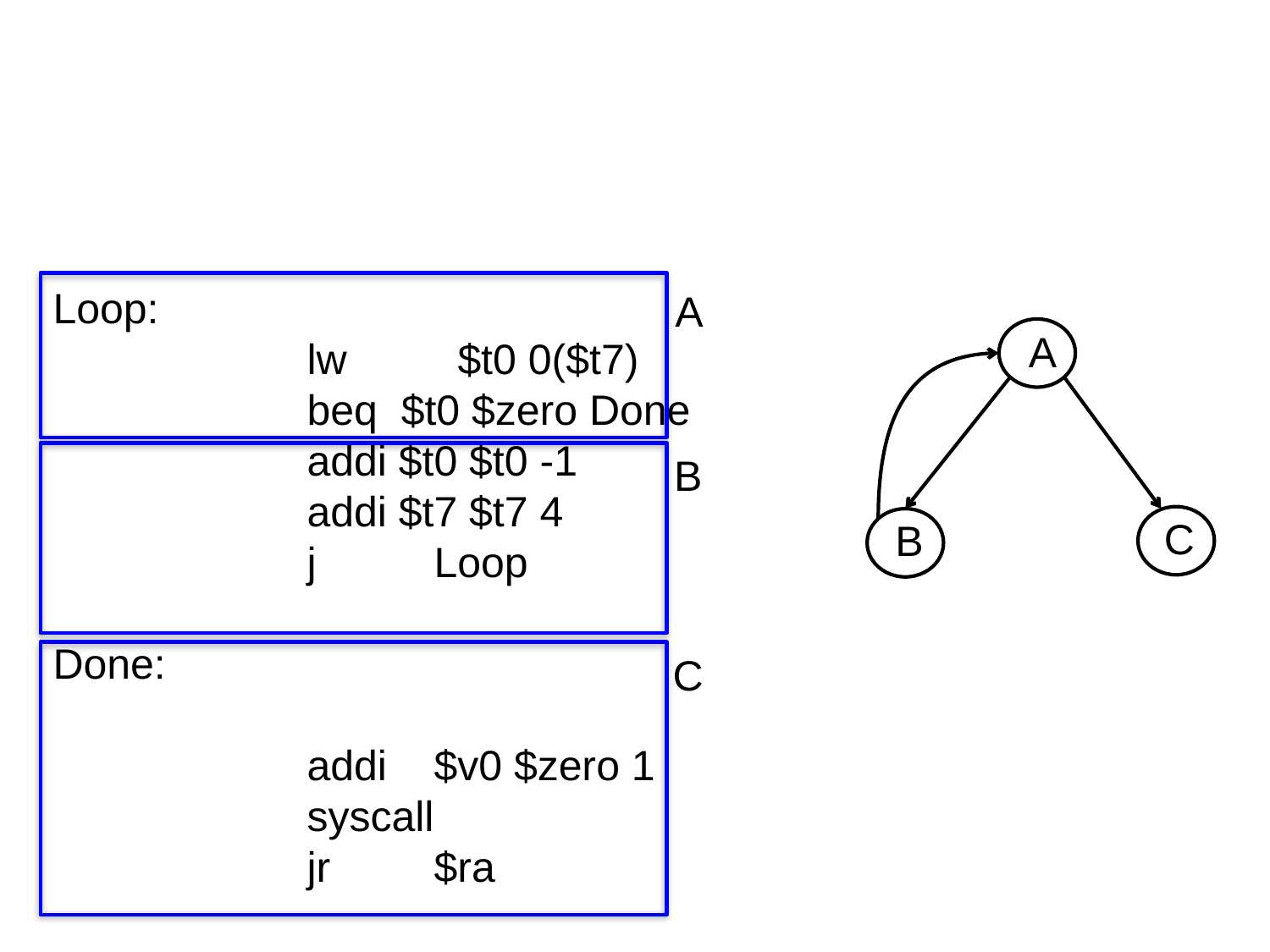

Loop:
		lw	  $t0 0($t7)
		beq  $t0 $zero Done
		addi $t0 $t0 -1
		addi $t7 $t7 4
		j	Loop

Done:

		addi	$v0 $zero 1
		syscall
		jr	$ra

A

A

B
C

B

C